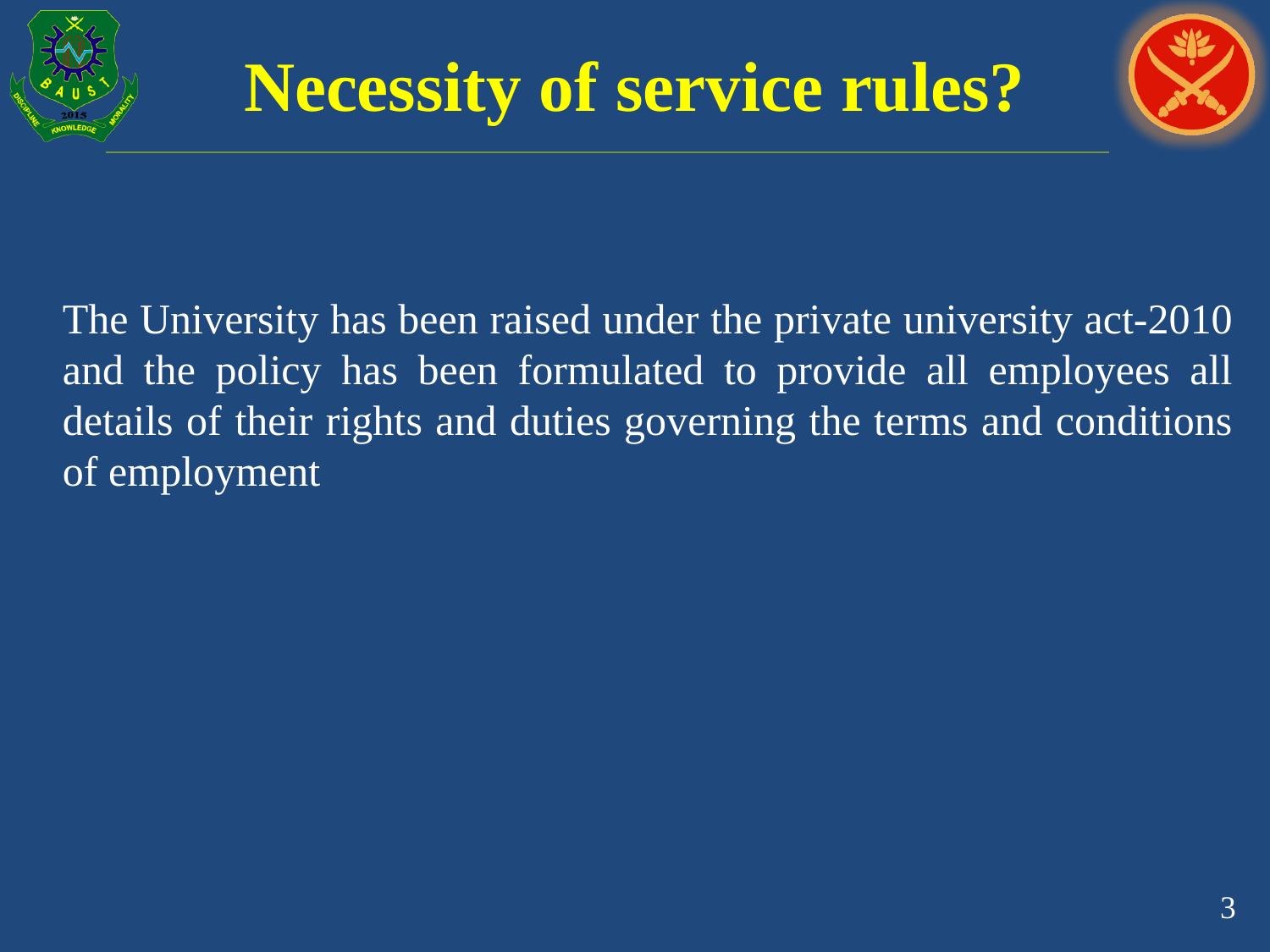

# Necessity of service rules?
The University has been raised under the private university act-2010 and the policy has been formulated to provide all employees all details of their rights and duties governing the terms and conditions of employment
3